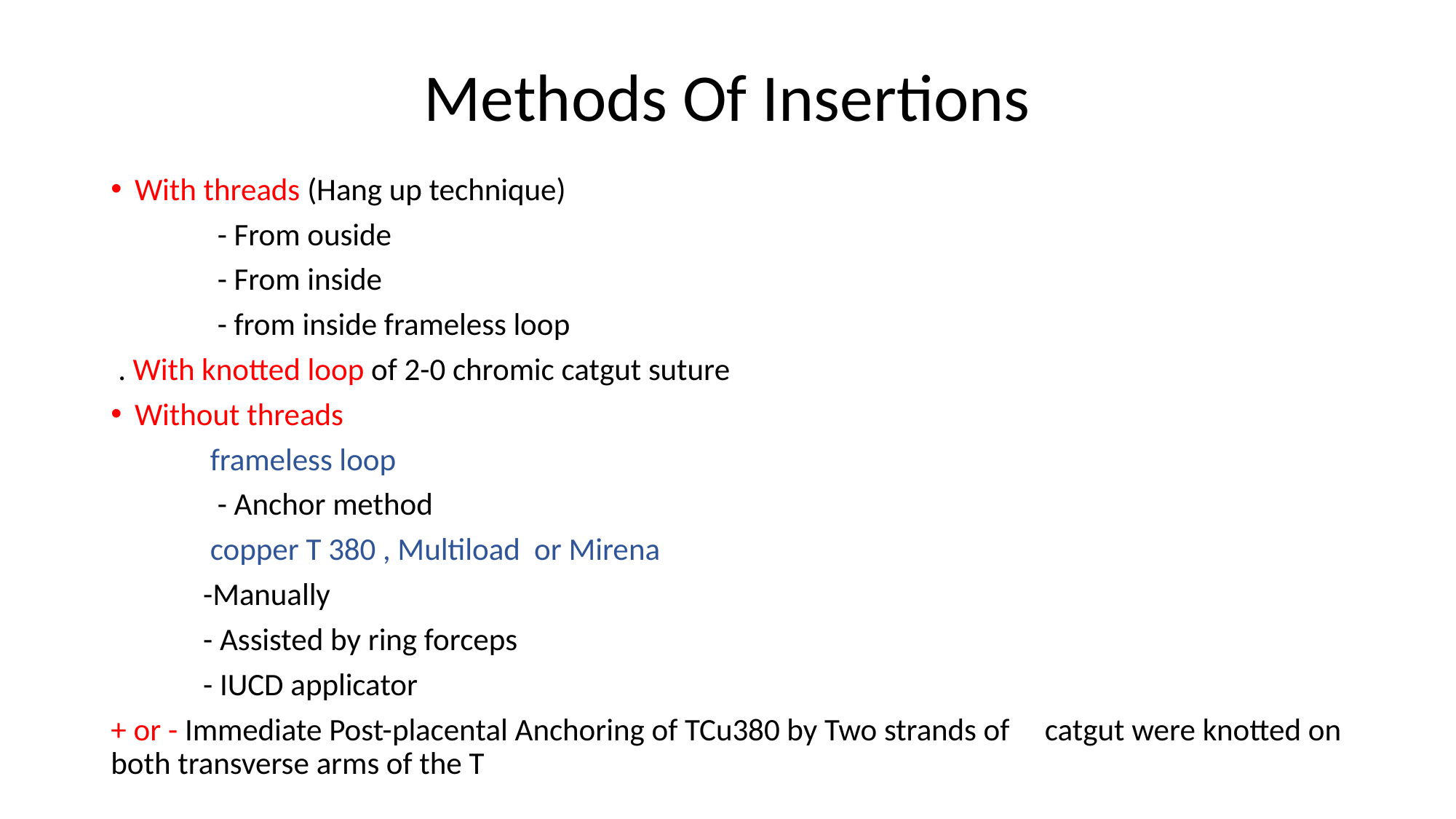

# Methods Of Insertions
With threads (Hang up technique)
               - From ouside
               - From inside
               - from inside frameless loop
 . With knotted loop of 2-0 chromic catgut suture
Without threads
              frameless loop
               - Anchor method
              copper T 380 , Multiload  or Mirena
             -Manually
             - Assisted by ring forceps
             - IUCD applicator
+ or - Immediate Post-placental Anchoring of TCu380 by Two strands of     catgut were knotted on both transverse arms of the T